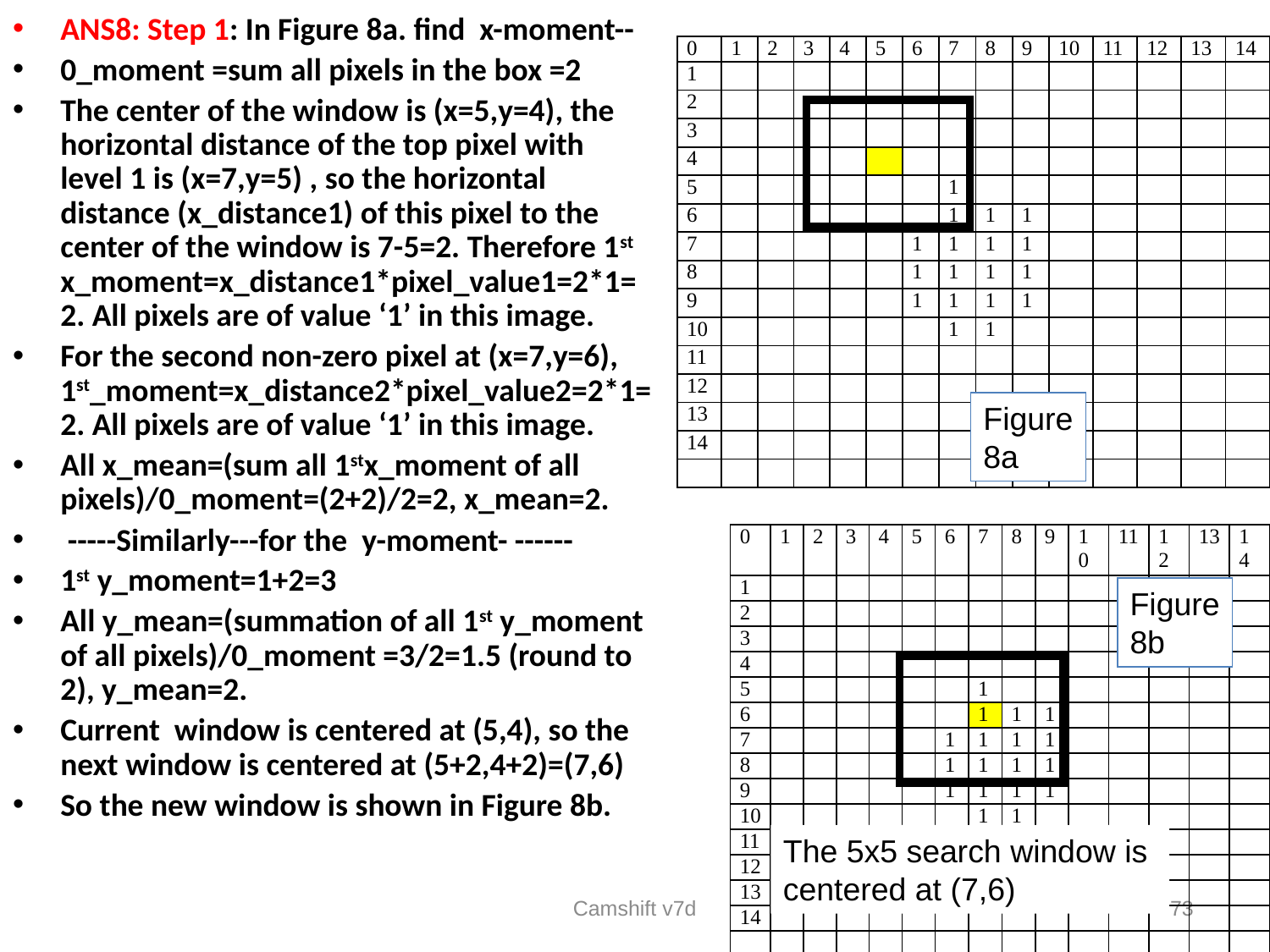

ANS8: Step 1: In Figure 8a. find  x-moment--
0_moment =sum all pixels in the box =2
The center of the window is (x=5,y=4), the horizontal distance of the top pixel with level 1 is (x=7,y=5) , so the horizontal distance (x_distance1) of this pixel to the center of the window is 7-5=2. Therefore 1st x_moment=x_distance1*pixel_value1=2*1=2. All pixels are of value ‘1’ in this image.
For the second non-zero pixel at (x=7,y=6),  1st_moment=x_distance2*pixel_value2=2*1=2. All pixels are of value ‘1’ in this image.
All x_mean=(sum all 1stx_moment of all pixels)/0_moment=(2+2)/2=2, x_mean=2.
 -----Similarly---for the  y-moment- ------
1st y_moment=1+2=3
All y_mean=(summation of all 1st y_moment of all pixels)/0_moment =3/2=1.5 (round to 2), y_mean=2.
Current  window is centered at (5,4), so the next window is centered at (5+2,4+2)=(7,6)
So the new window is shown in Figure 8b.

| 0 | 1 | 2 | 3 | 4 | 5 | 6 | 7 | 8 | 9 | 10 | 11 | 12 | 13 | 14 |
| --- | --- | --- | --- | --- | --- | --- | --- | --- | --- | --- | --- | --- | --- | --- |
| 1 |  |  |  |  |  |  |  |  |  |  |  |  |  |  |
| 2 |  |  |  |  |  |  |  |  |  |  |  |  |  |  |
| 3 |  |  |  |  |  |  |  |  |  |  |  |  |  |  |
| 4 |  |  |  |  |  |  |  |  |  |  |  |  |  |  |
| 5 |  |  |  |  |  |  | 1 |  |  |  |  |  |  |  |
| 6 |  |  |  |  |  |  | 1 | 1 | 1 |  |  |  |  |  |
| 7 |  |  |  |  |  | 1 | 1 | 1 | 1 |  |  |  |  |  |
| 8 |  |  |  |  |  | 1 | 1 | 1 | 1 |  |  |  |  |  |
| 9 |  |  |  |  |  | 1 | 1 | 1 | 1 |  |  |  |  |  |
| 10 |  |  |  |  |  |  | 1 | 1 |  |  |  |  |  |  |
| 11 |  |  |  |  |  |  |  |  |  |  |  |  |  |  |
| 12 |  |  |  |  |  |  |  |  |  |  |  |  |  |  |
| 13 |  |  |  |  |  |  |  |  |  |  |  |  |  |  |
| 14 |  |  |  |  |  |  |  |  |  |  |  |  |  |  |
|  |  |  |  |  |  |  |  |  |  |  |  |  |  |  |

Figure
8a

| 0 | 1 | 2 | 3 | 4 | 5 | 6 | 7 | 8 | 9 | 10 | 11 | 12 | 13 | 14 |
| --- | --- | --- | --- | --- | --- | --- | --- | --- | --- | --- | --- | --- | --- | --- |
| 1 |  |  |  |  |  |  |  |  |  |  |  |  |  |  |
| 2 |  |  |  |  |  |  |  |  |  |  |  |  |  |  |
| 3 |  |  |  |  |  |  |  |  |  |  |  |  |  |  |
| 4 |  |  |  |  |  |  |  |  |  |  |  |  |  |  |
| 5 |  |  |  |  |  |  | 1 |  |  |  |  |  |  |  |
| 6 |  |  |  |  |  |  | 1 | 1 | 1 |  |  |  |  |  |
| 7 |  |  |  |  |  | 1 | 1 | 1 | 1 |  |  |  |  |  |
| 8 |  |  |  |  |  | 1 | 1 | 1 | 1 |  |  |  |  |  |
| 9 |  |  |  |  |  | 1 | 1 | 1 | 1 |  |  |  |  |  |
| 10 |  |  |  |  |  |  | 1 | 1 |  |  |  |  |  |  |
| 11 |  |  |  |  |  |  |  |  |  |  |  |  |  |  |
| 12 |  |  |  |  |  |  |  |  |  |  |  |  |  |  |
| 13 |  |  |  |  |  |  |  |  |  |  |  |  |  |  |
| 14 |  |  |  |  |  |  |  |  |  |  |  |  |  |  |
|  |  |  |  |  |  |  |  |  |  |  |  |  |  |  |
Figure
8b

The 5x5 search window is
centered at (7,6)
Camshift v7d
73